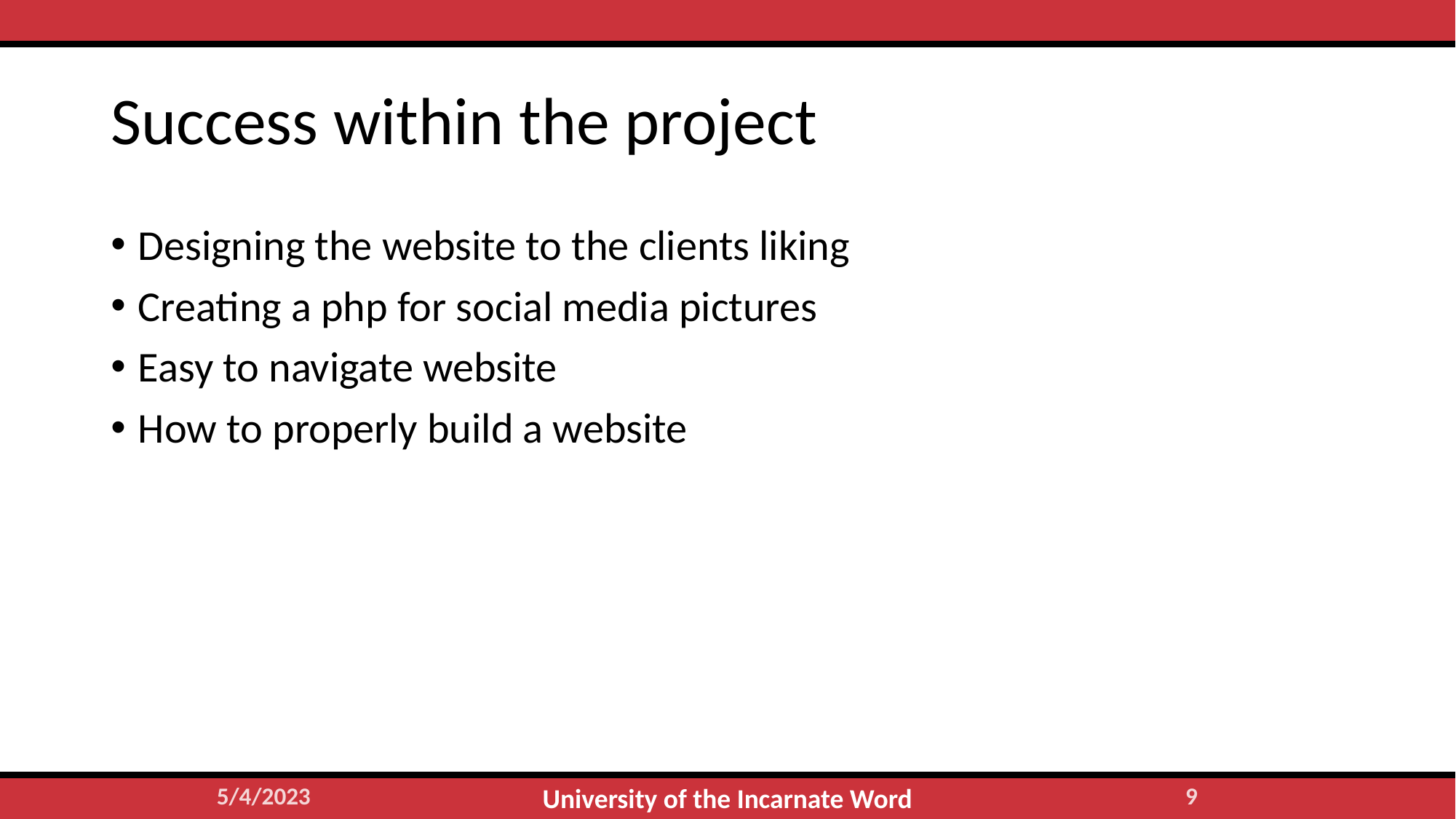

# Success within the project
Designing the website to the clients liking
Creating a php for social media pictures
Easy to navigate website
How to properly build a website

5/4/2023
9